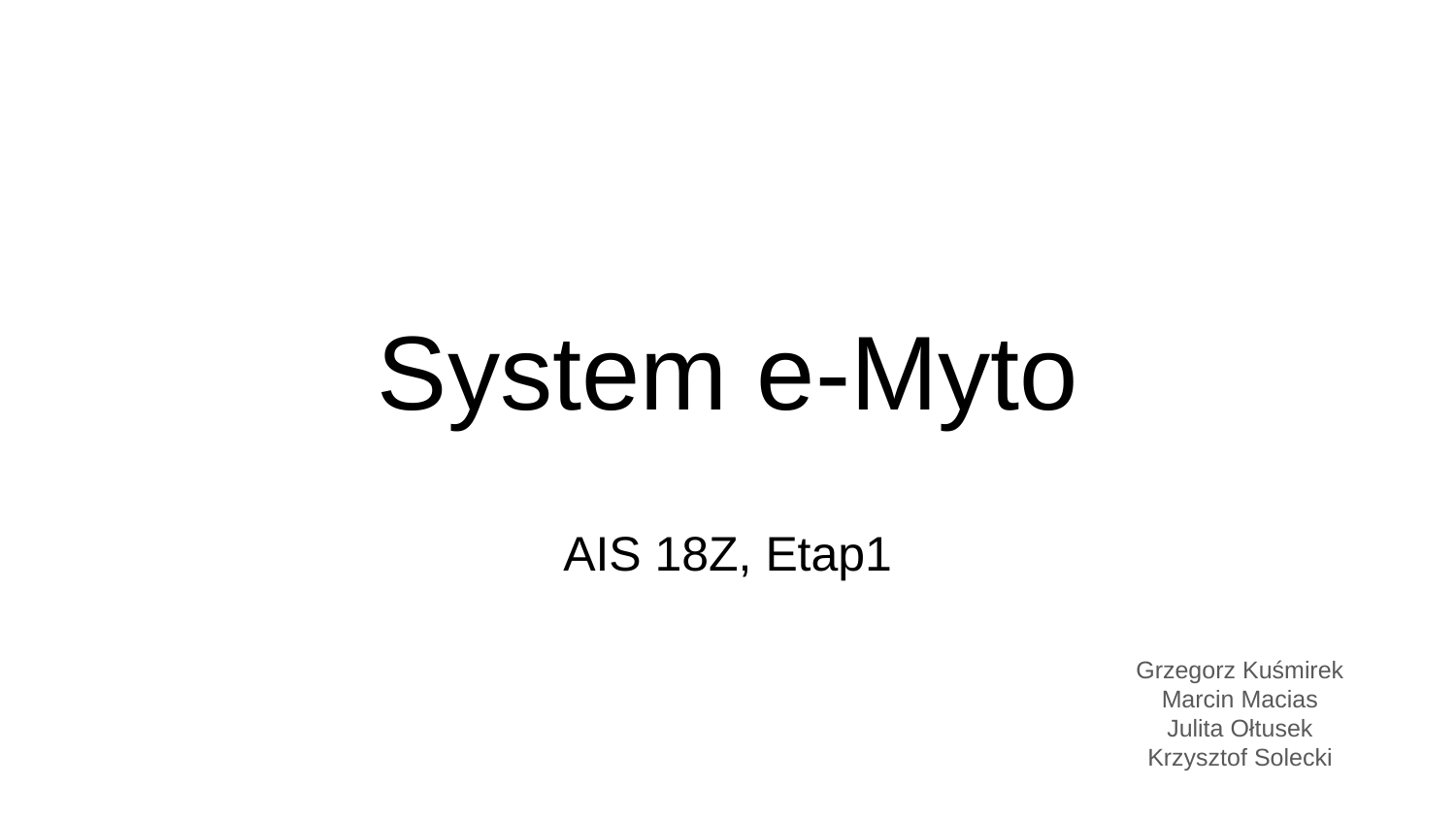

# System e-Myto
AIS 18Z, Etap1

Grzegorz Kuśmirek
Marcin Macias
Julita Ołtusek
Krzysztof Solecki